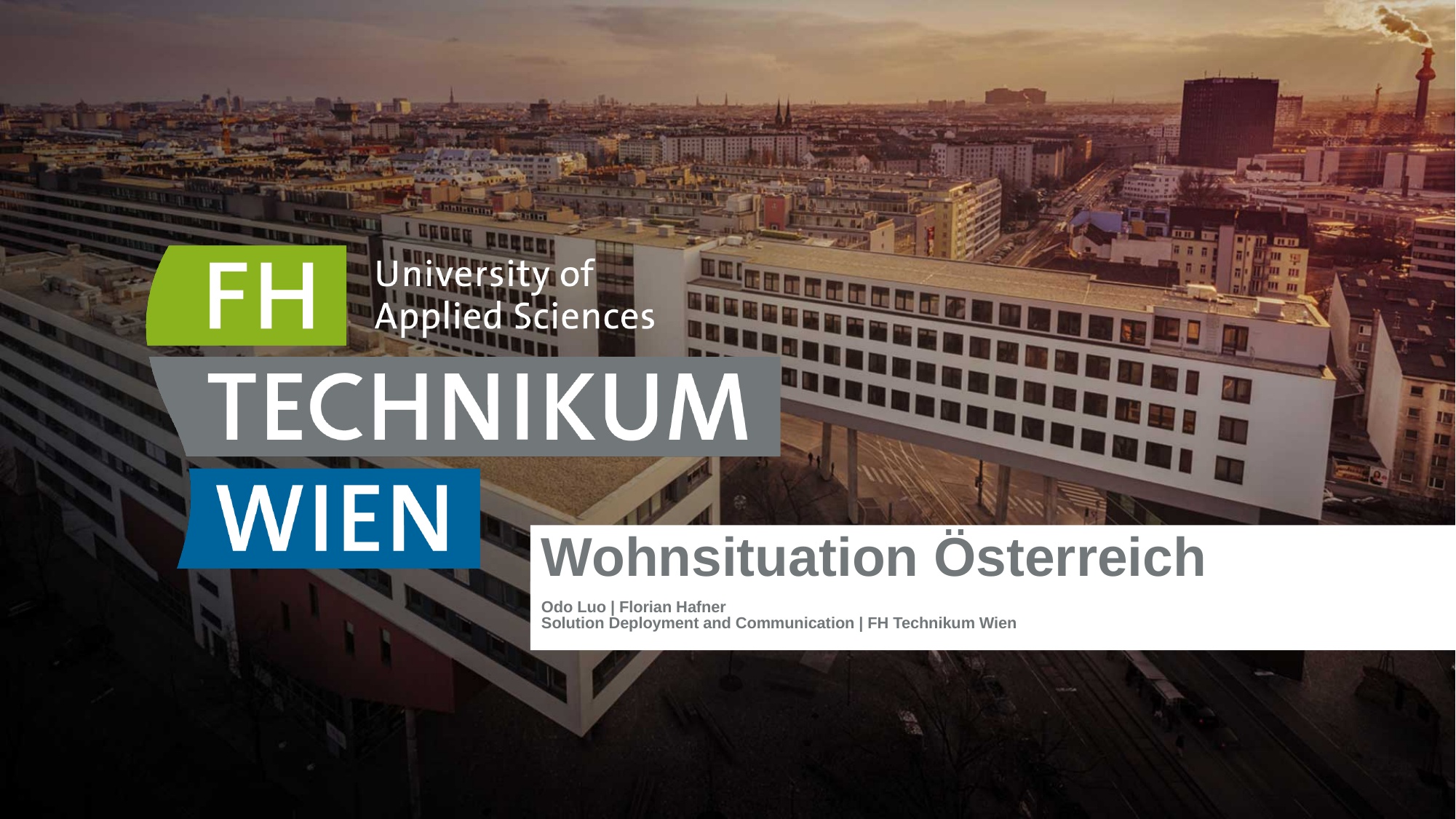

# Wohnsituation Österreich
Odo Luo | Florian Hafner
Solution Deployment and Communication | FH Technikum Wien